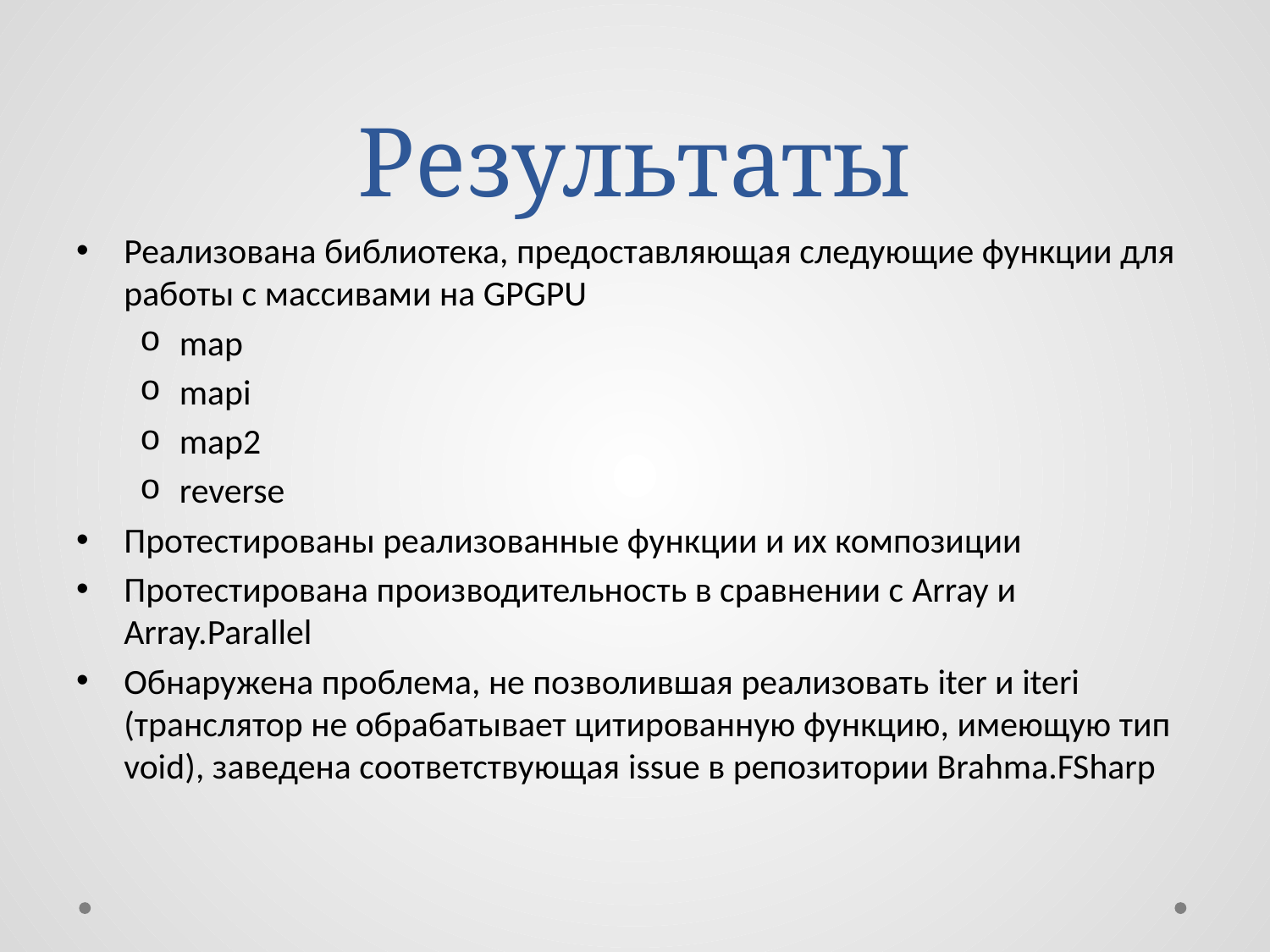

# Результаты
Реализована библиотека, предоставляющая следующие функции для работы с массивами на GPGPU
map
mapi
map2
reverse
Протестированы реализованные функции и их композиции
Протестирована производительность в сравнении с Array и Array.Parallel
Обнаружена проблема, не позволившая реализовать iter и iteri (транслятор не обрабатывает цитированную функцию, имеющую тип void), заведена соответствующая issue в репозитории Brahma.FSharp